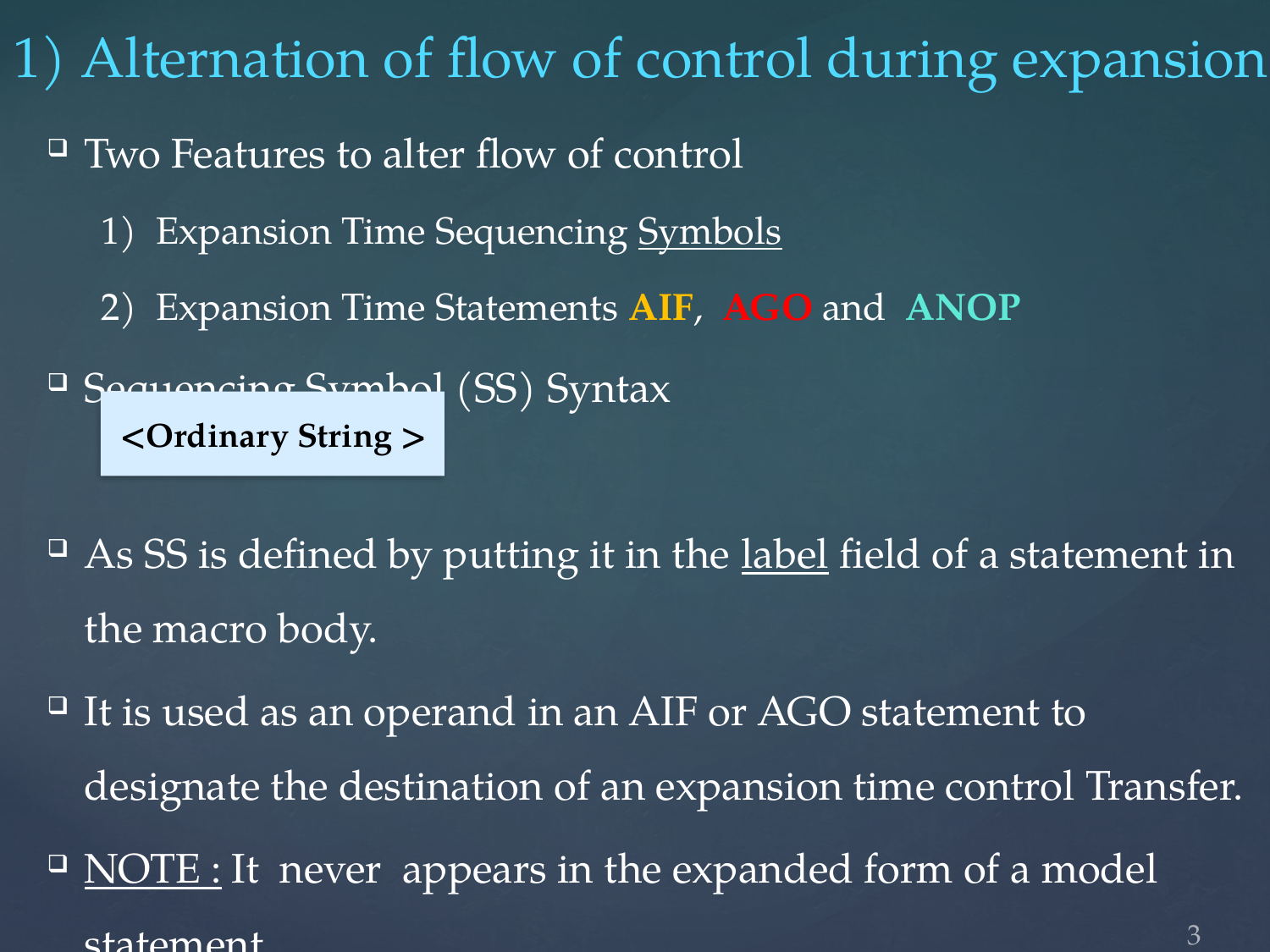

1) Alternation of flow of control during expansion.
Two Features to alter flow of control
1)  Expansion Time Sequencing Symbols
2)  Expansion Time Statements AIF,  AGO and  ANOP
Sequencing Symbol (SS) Syntax

As SS is defined by putting it in the label field of a statement in the macro body.
It is used as an operand in an AIF or AGO statement to designate the destination of an expansion time control Transfer.
NOTE : It  never  appears in the expanded form of a model statement.

<Ordinary String >
3